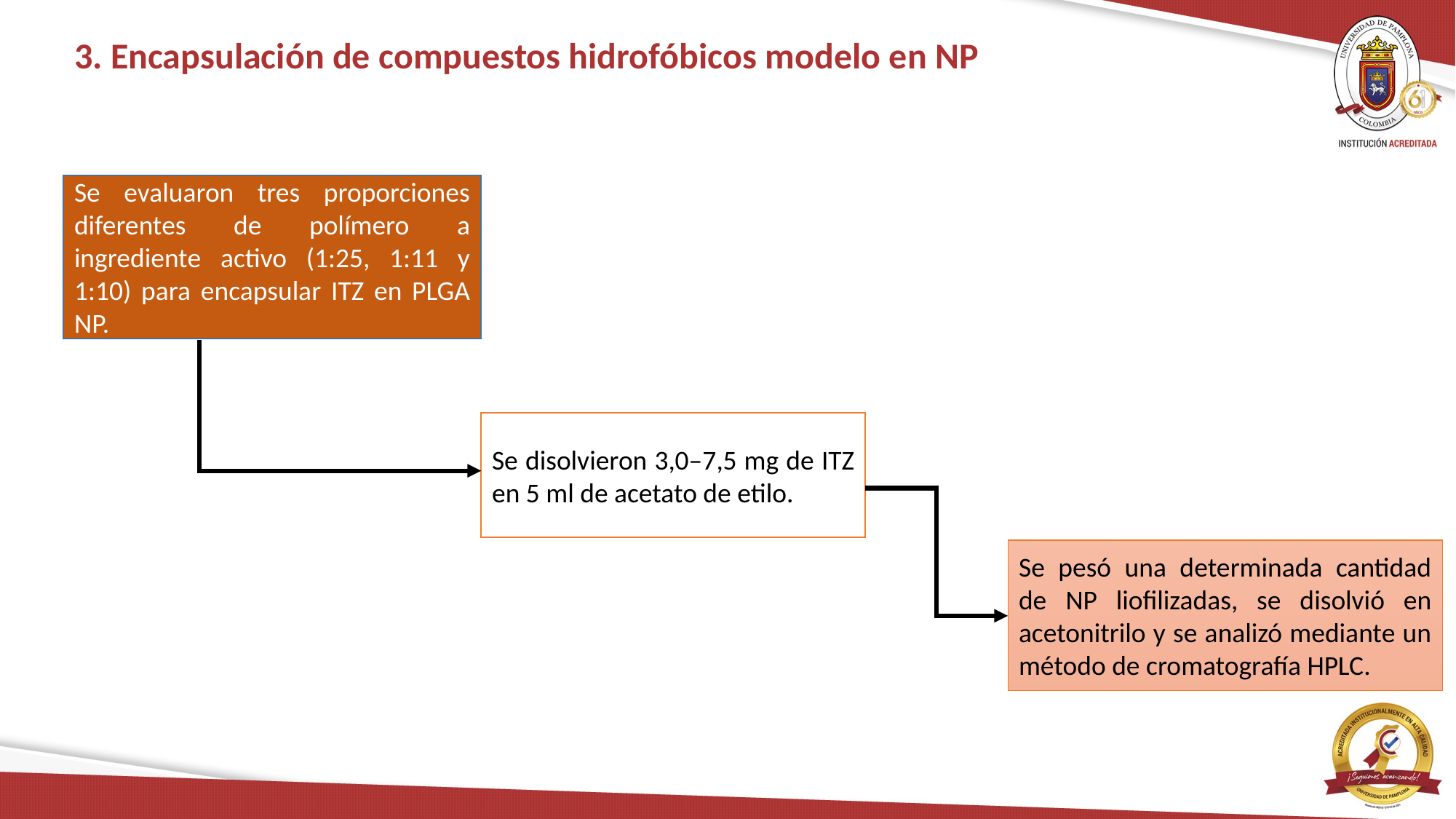

# 3. Encapsulación de compuestos hidrofóbicos modelo en NP
Se evaluaron tres proporciones diferentes de polímero a ingrediente activo (1:25, 1:11 y 1:10) para encapsular ITZ en PLGA NP.
Se disolvieron 3,0–7,5 mg de ITZ en 5 ml de acetato de etilo.
Se pesó una determinada cantidad de NP liofilizadas, se disolvió en acetonitrilo y se analizó mediante un método de cromatografía HPLC.